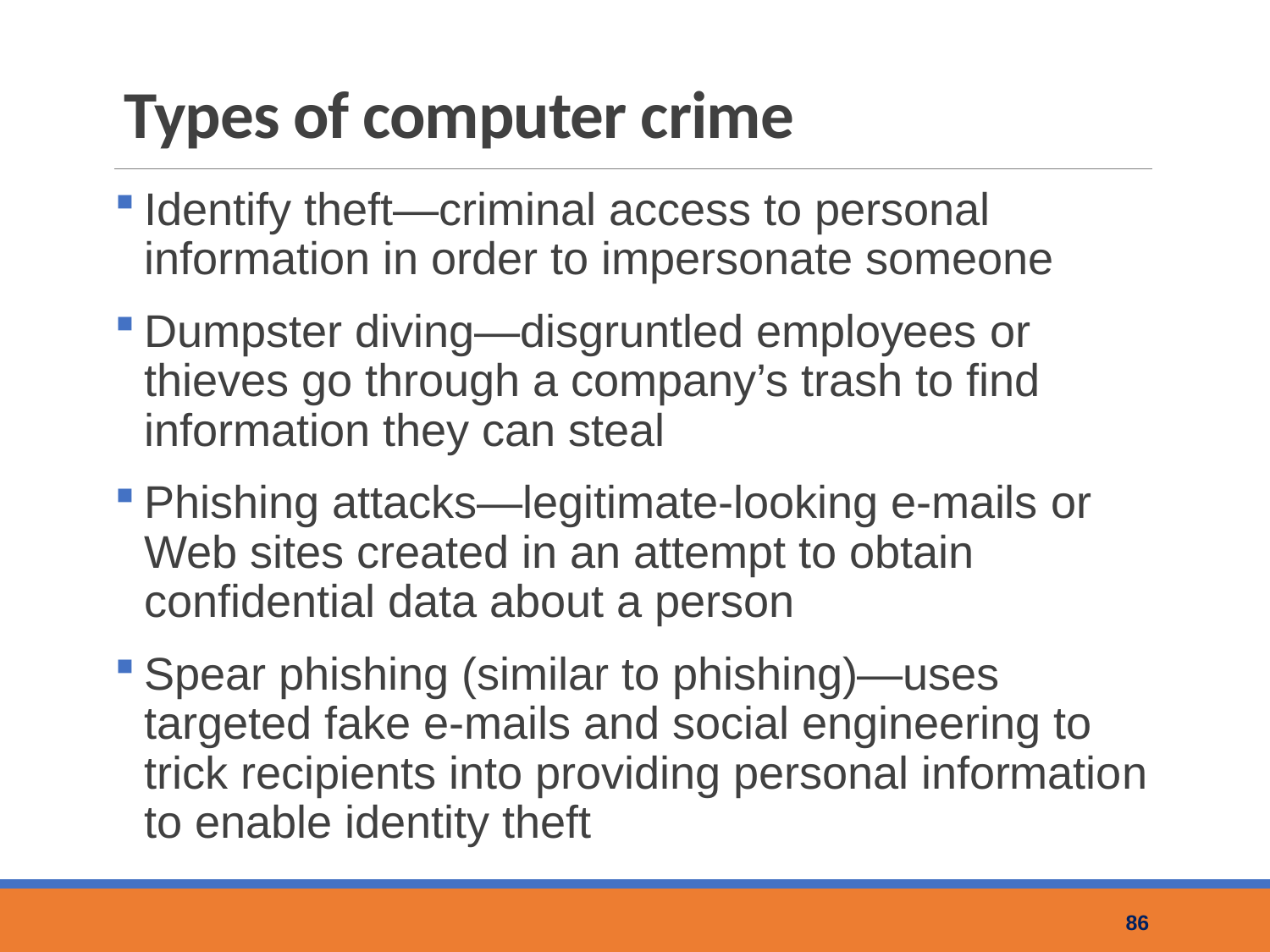

# Types of computer crime
Identify theft—criminal access to personal information in order to impersonate someone
Dumpster diving—disgruntled employees or thieves go through a company’s trash to find information they can steal
Phishing attacks—legitimate-looking e-mails or Web sites created in an attempt to obtain confidential data about a person
Spear phishing (similar to phishing)—uses targeted fake e-mails and social engineering to trick recipients into providing personal information to enable identity theft
86